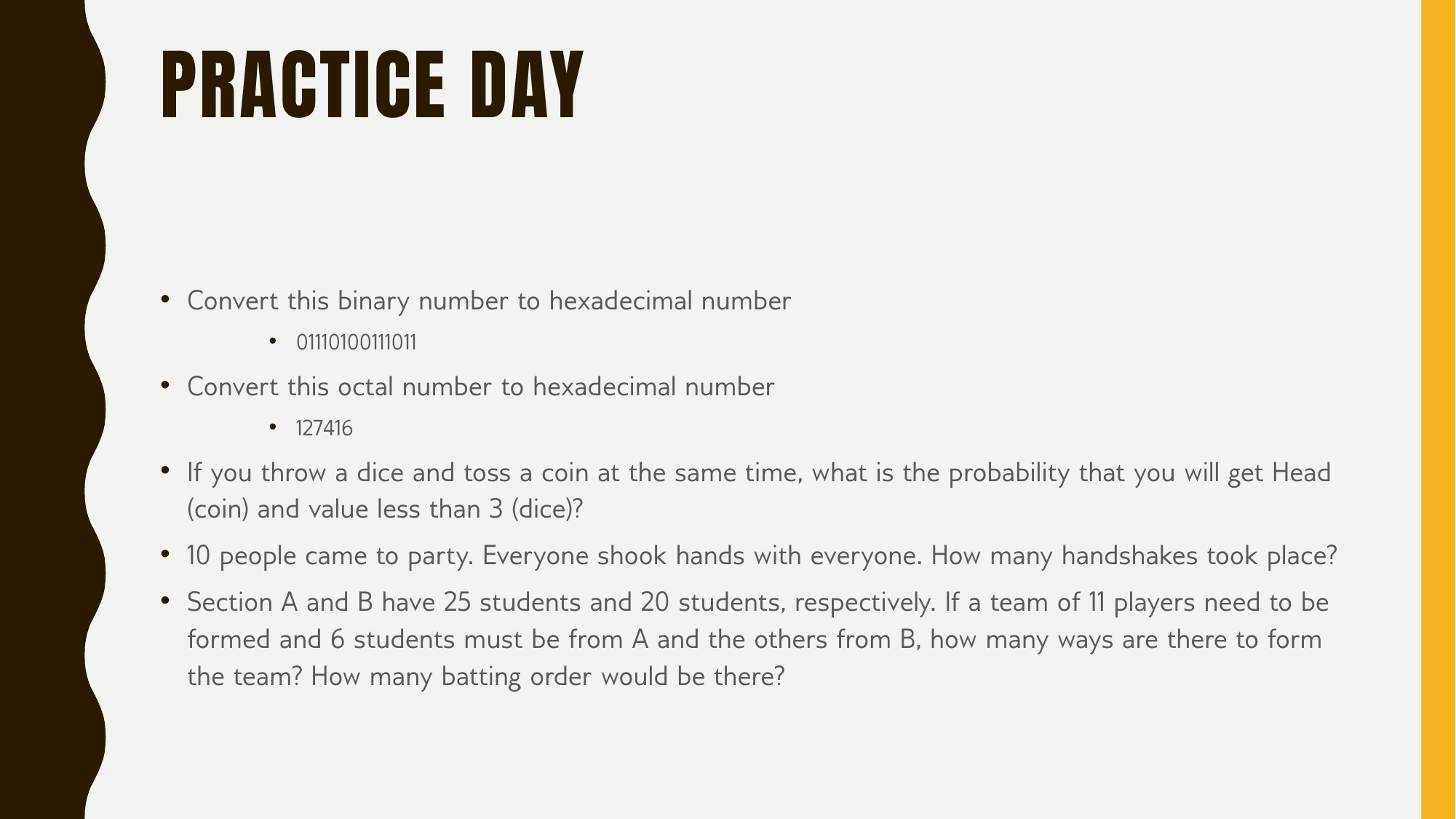

# Practice day
Convert this binary number to hexadecimal number
01110100111011
Convert this octal number to hexadecimal number
127416
If you throw a dice and toss a coin at the same time, what is the probability that you will get Head (coin) and value less than 3 (dice)?
10 people came to party. Everyone shook hands with everyone. How many handshakes took place?
Section A and B have 25 students and 20 students, respectively. If a team of 11 players need to be formed and 6 students must be from A and the others from B, how many ways are there to form the team? How many batting order would be there?